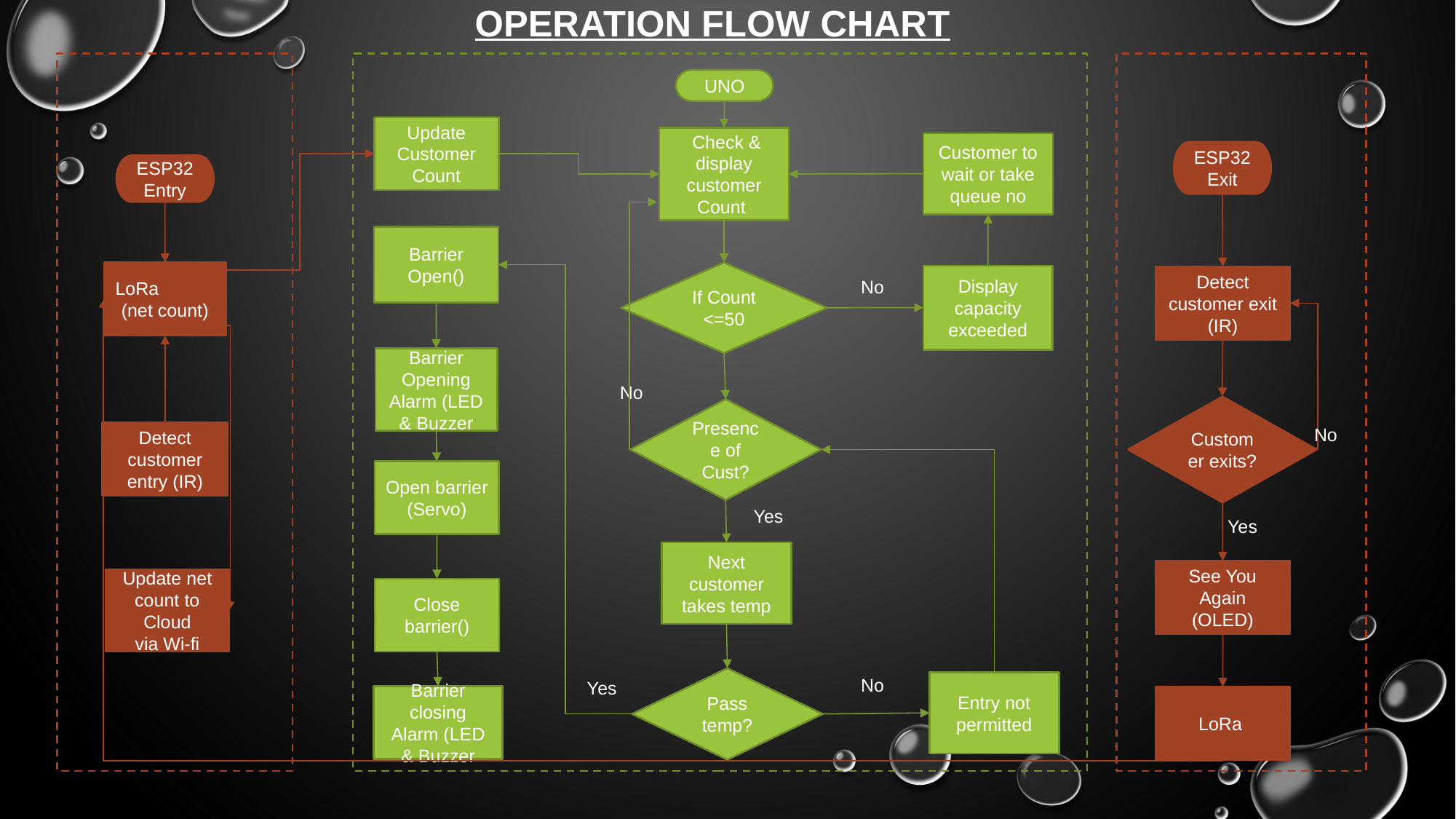

# Operation Flow Chart

UNO
Update Customer Count
 Check & display customer Count
Customer to wait or take queue no
ESP32 Exit
ESP32 Entry
Barrier Open()
LoRa            (net count)
If Count <=50
Display capacity exceeded
Detect customer exit (IR)
No
Barrier Opening Alarm (LED & Buzzer
No
Customer exits?
Presence of Cust?
No
Detect customer entry (IR)
Open barrier (Servo)
Yes
Yes
Next customer takes temp
See You Again (OLED)
Update net count to Cloud
via Wi-fi
Close barrier()
No
Pass temp?
Yes
Entry not permitted
Barrier closing Alarm (LED & Buzzer
LoRa